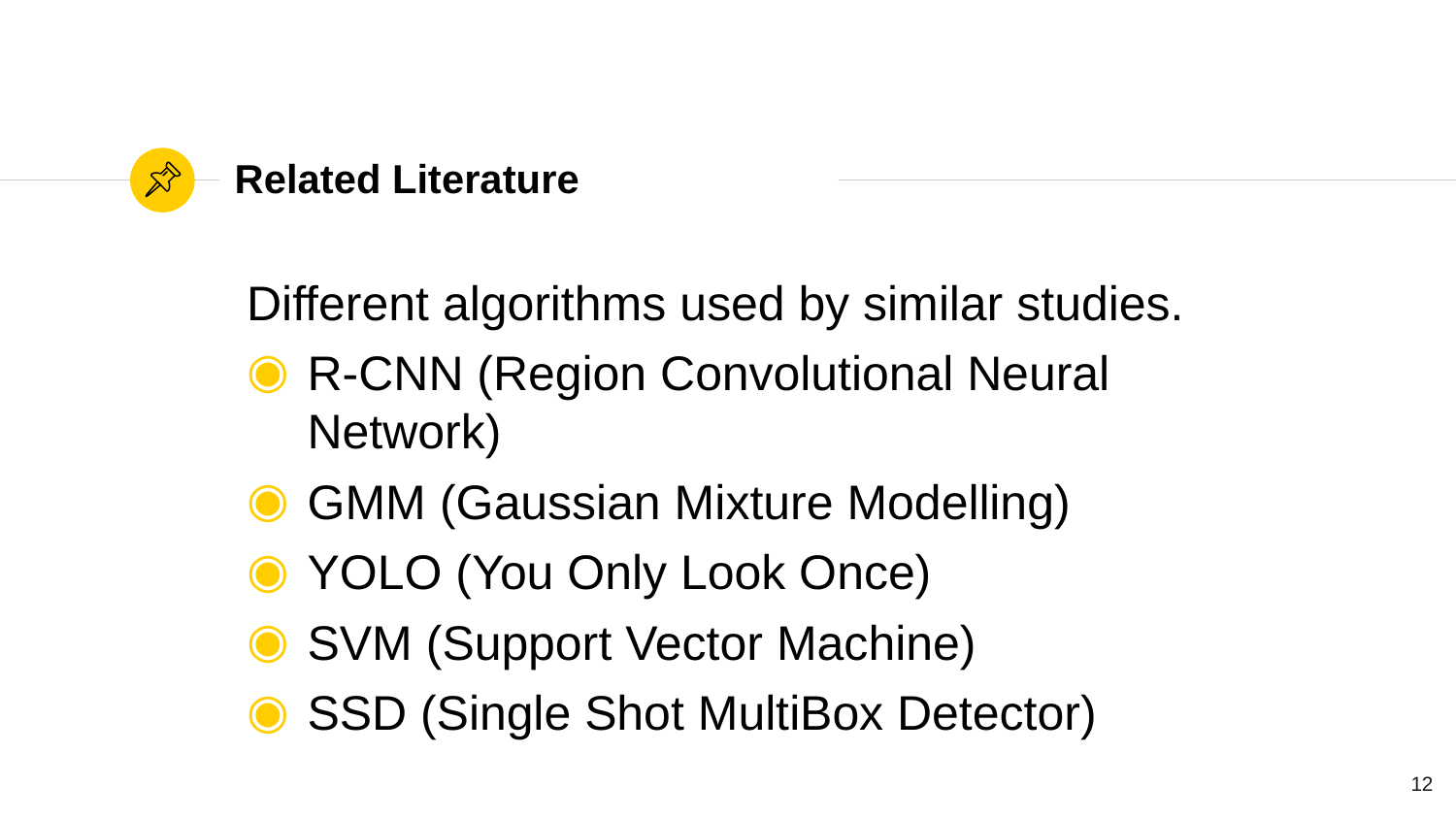

# Related Literature

Different algorithms used by similar studies.
R-CNN (Region Convolutional Neural Network)
GMM (Gaussian Mixture Modelling)
YOLO (You Only Look Once)
SVM (Support Vector Machine)
SSD (Single Shot MultiBox Detector)

12